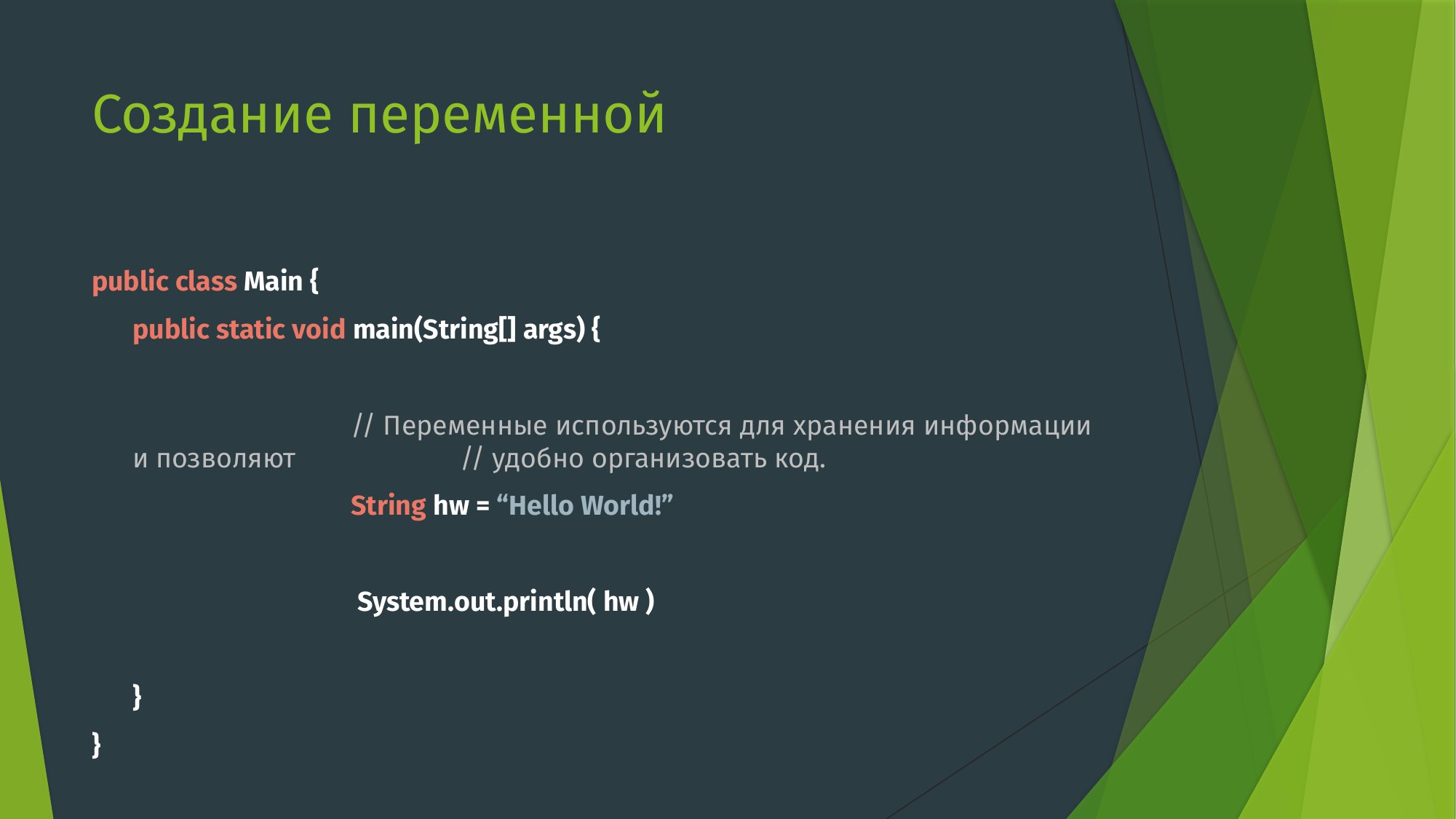

# Создание переменной
public class Main {
	public static void main(String[] args) {

			// Переменные используются для хранения информации и позволяют 		// удобно организовать код.
			String hw = “Hello World!”

			 System.out.println( hw )

	}
}